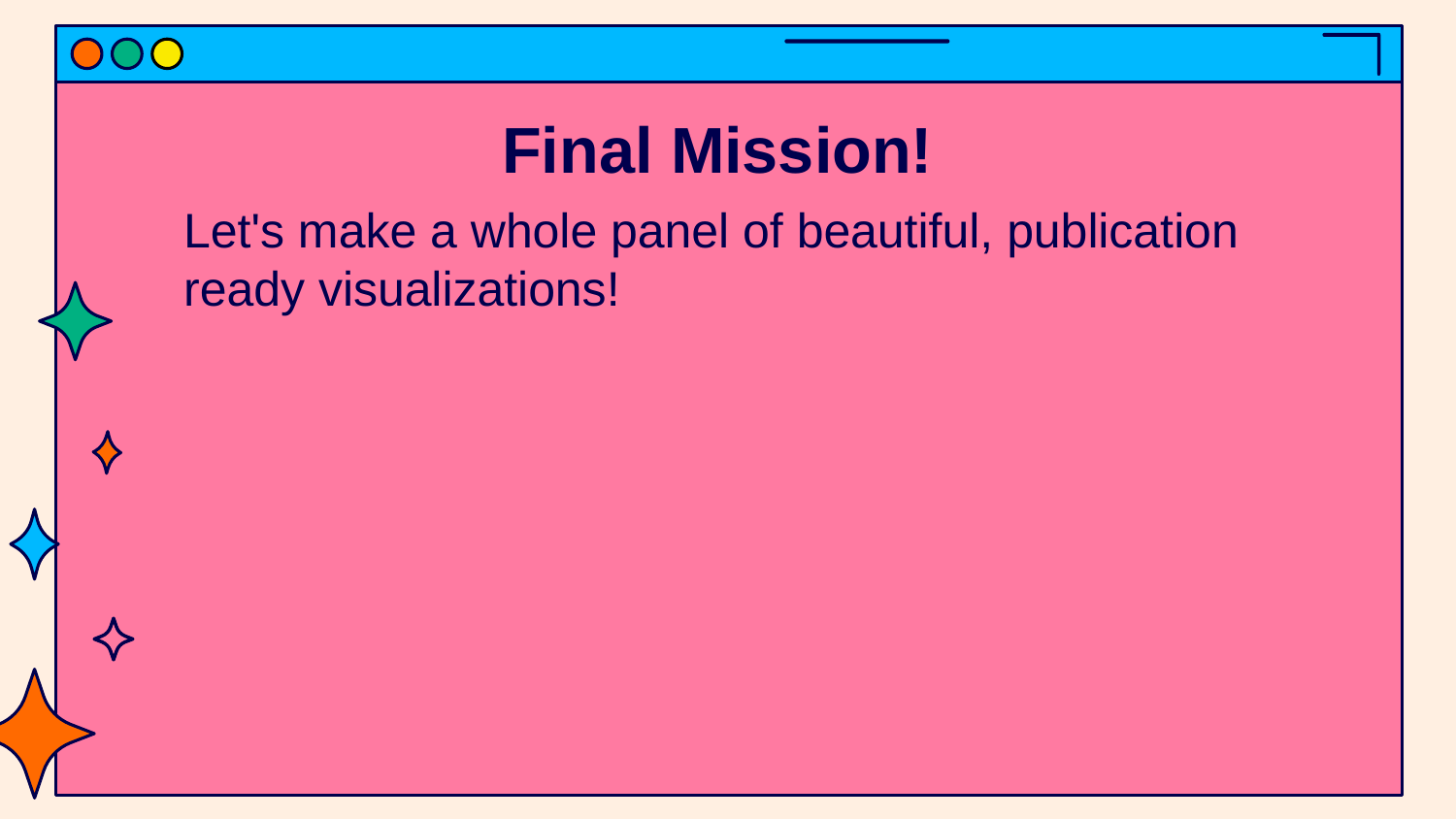

# Final Mission!
Let's make a whole panel of beautiful, publication ready visualizations!